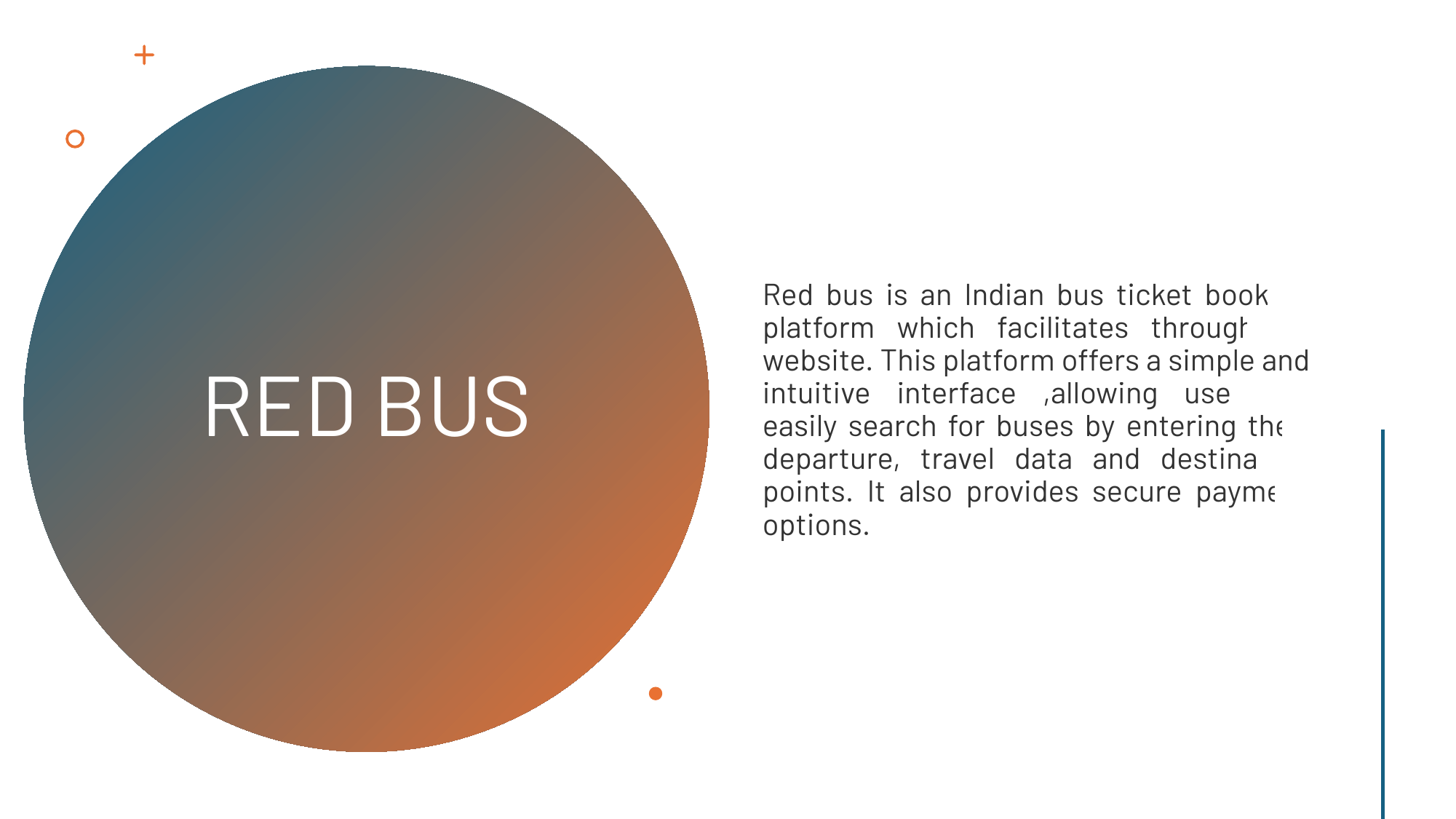

Red bus is an Indian bus ticket booking platform which facilitates through its website. This platform offers a simple and intuitive interface ,allowing users to easily search for buses by entering their departure, travel data and destination points. It also provides secure payment options.

# RED BUS